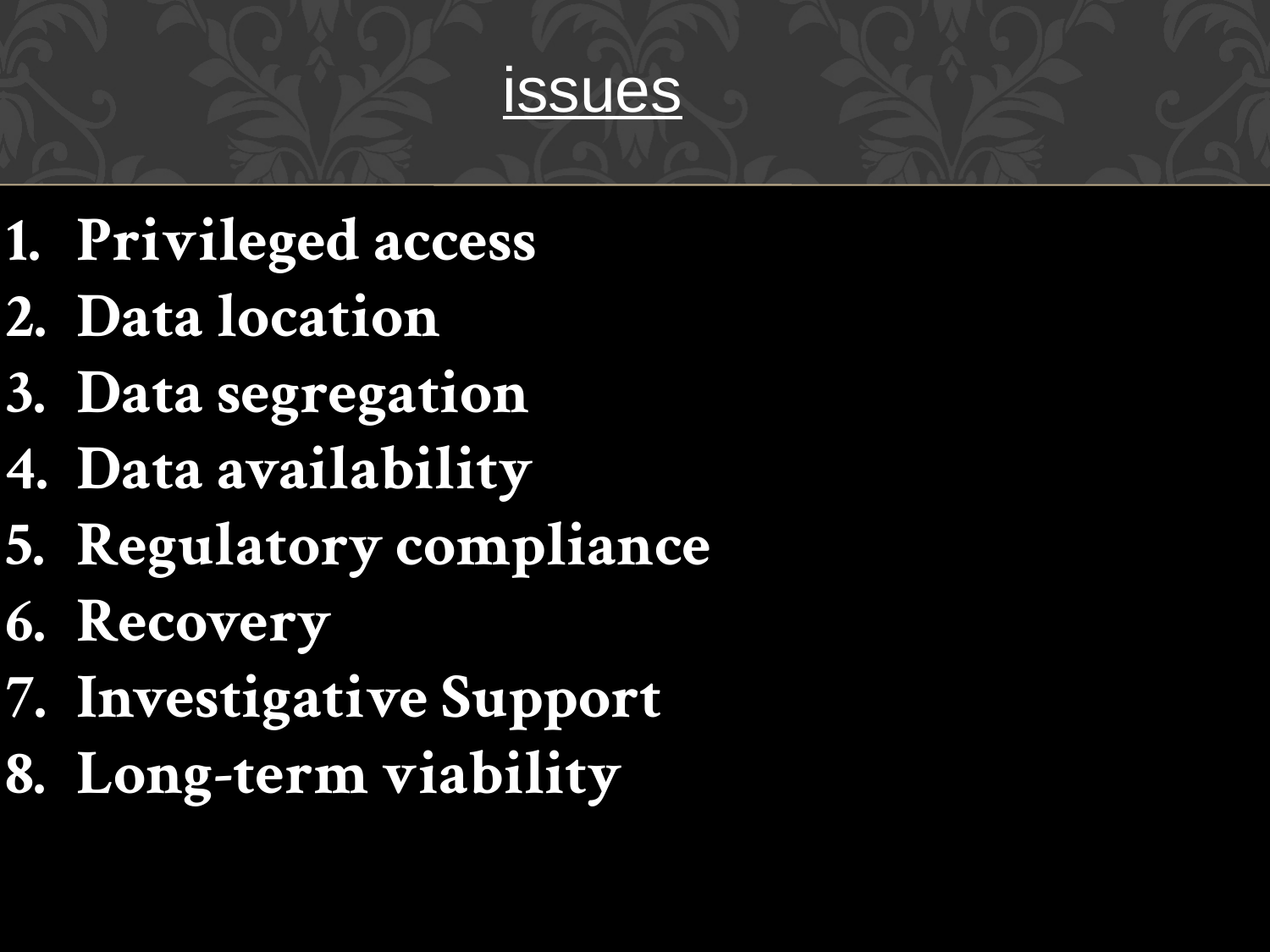

issues
Privileged access
Data location
Data segregation
Data availability
Regulatory compliance
Recovery
Investigative Support
Long-term viability